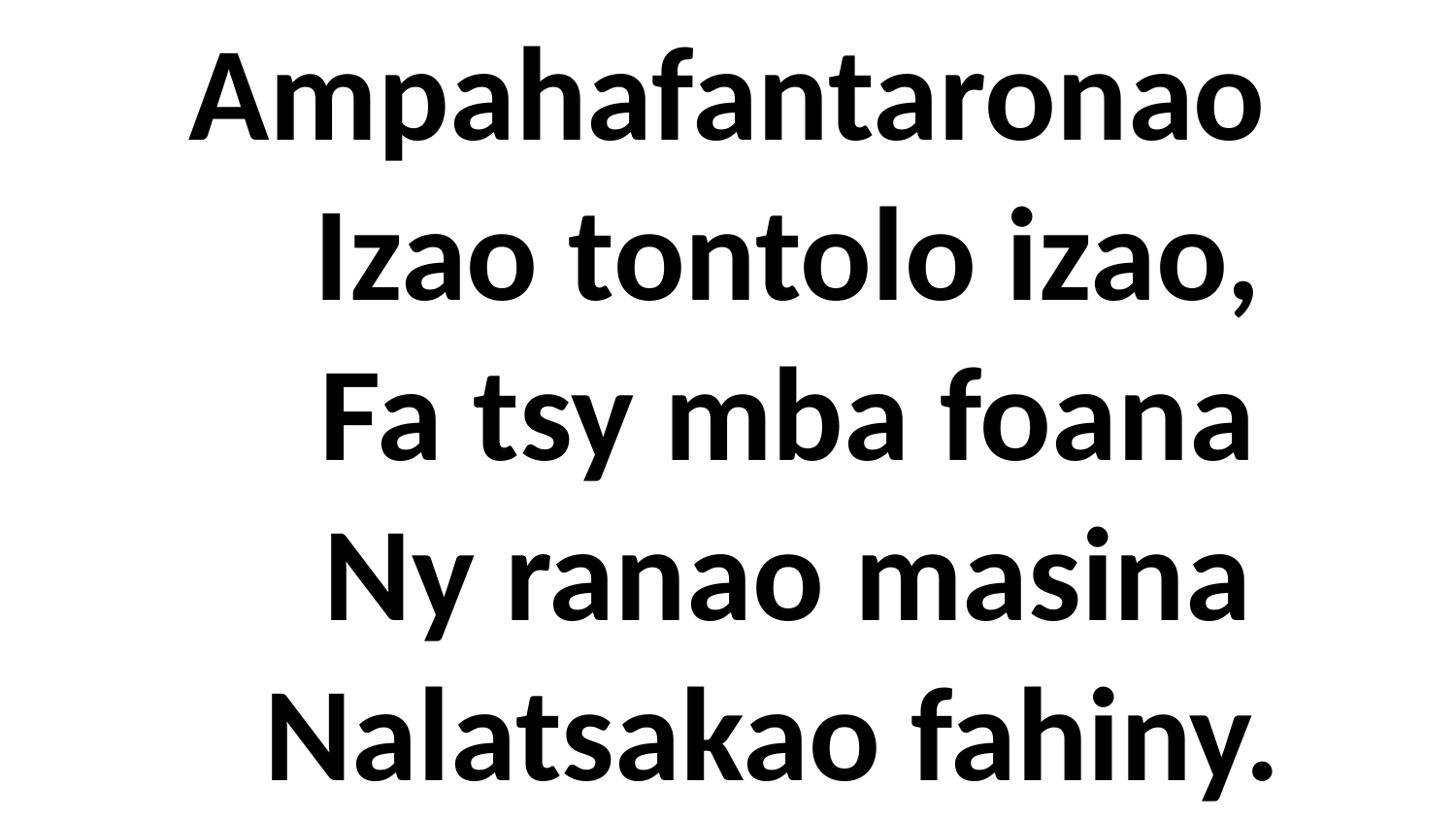

Ampahafantaronao
    Izao tontolo izao,
    Fa tsy mba foana
    Ny ranao masina
   Nalatsakao fahiny.